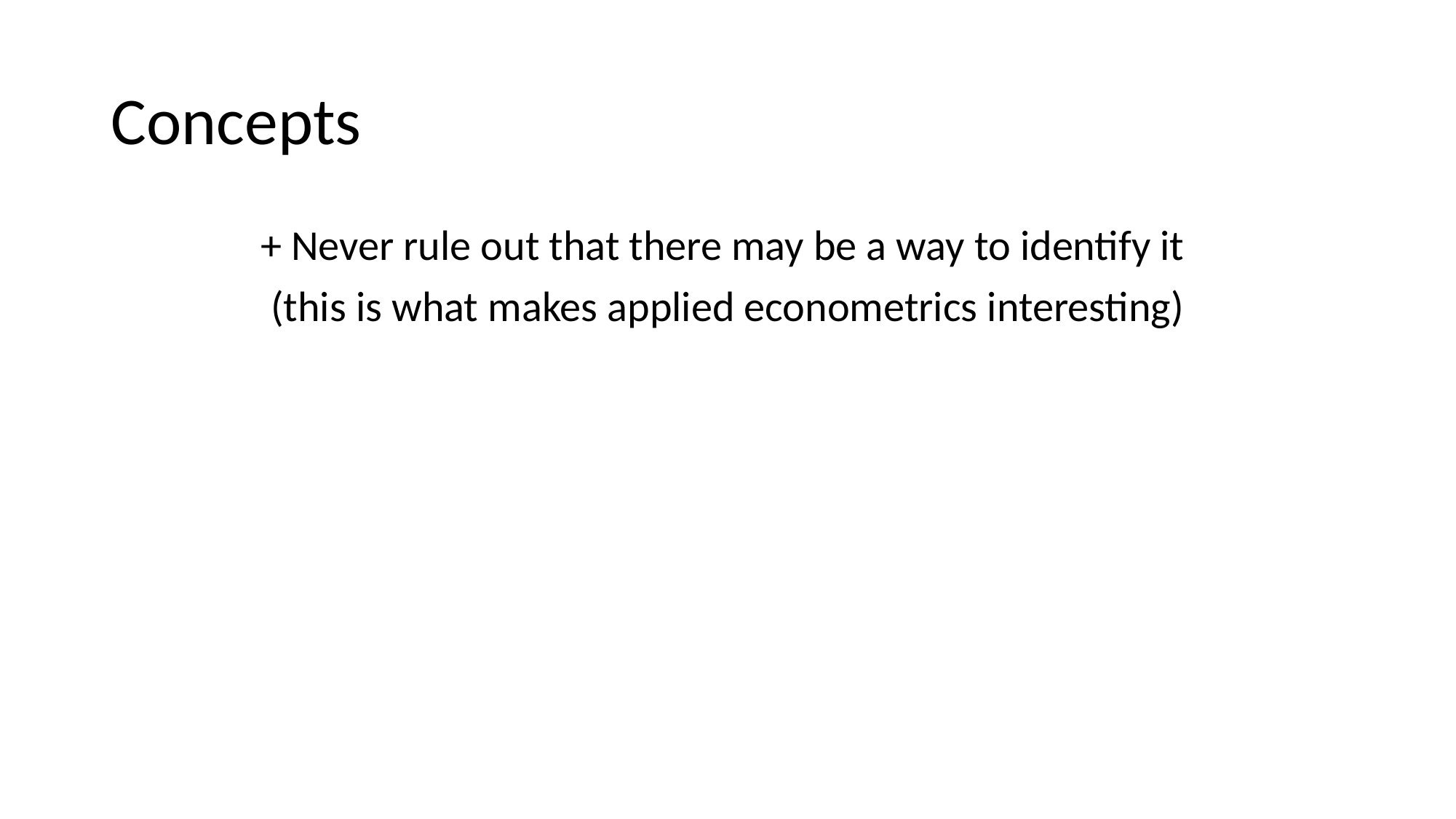

# Concepts
+ Never rule out that there may be a way to identify it
(this is what makes applied econometrics interesting)